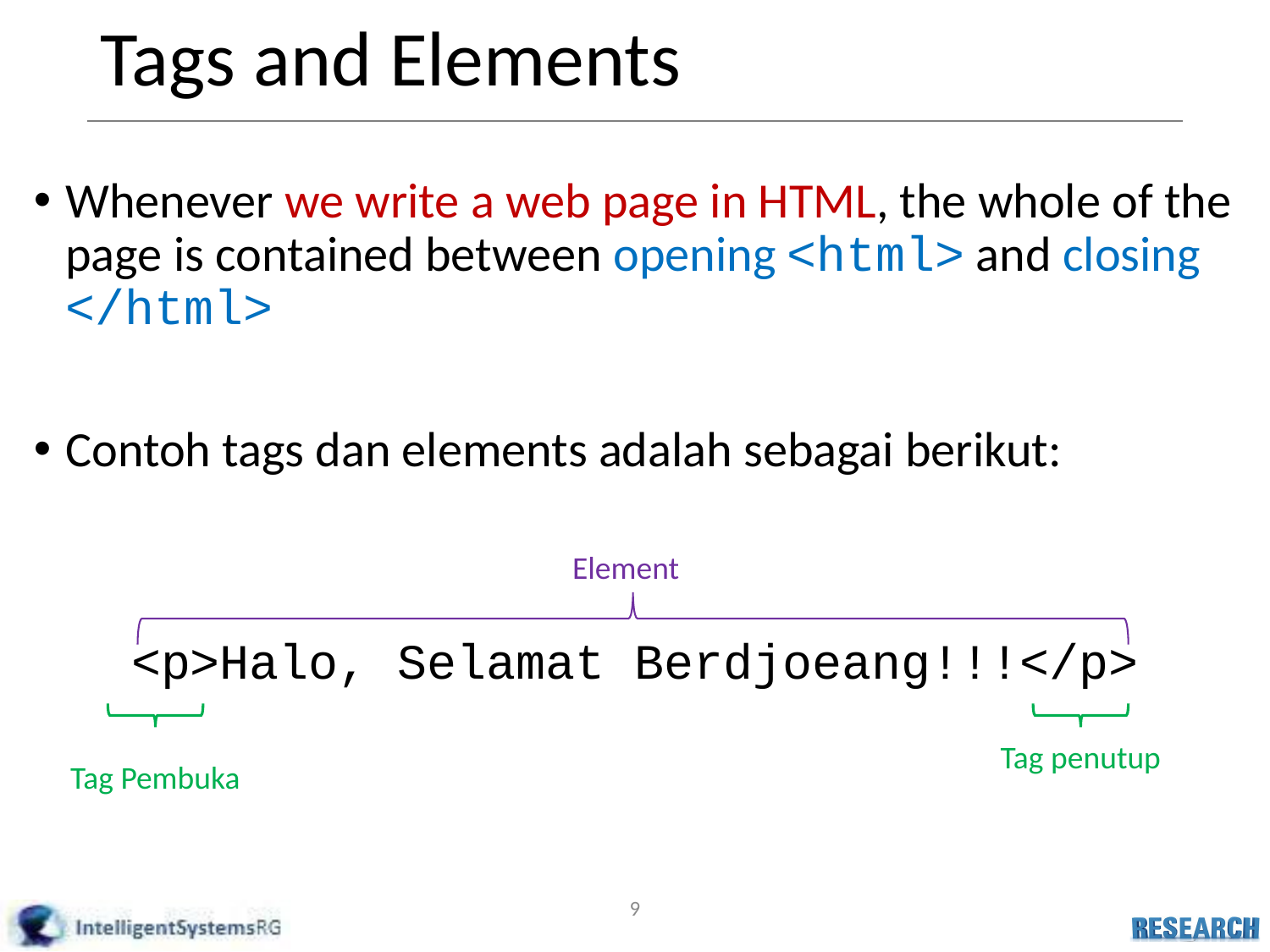

# Tags and Elements

Whenever we write a web page in HTML, the whole of the page is contained between opening <html> and closing </html>

Contoh tags dan elements adalah sebagai berikut:

<p>Halo, Selamat Berdjoeang!!!</p>

Element

Tag penutup
Tag Pembuka